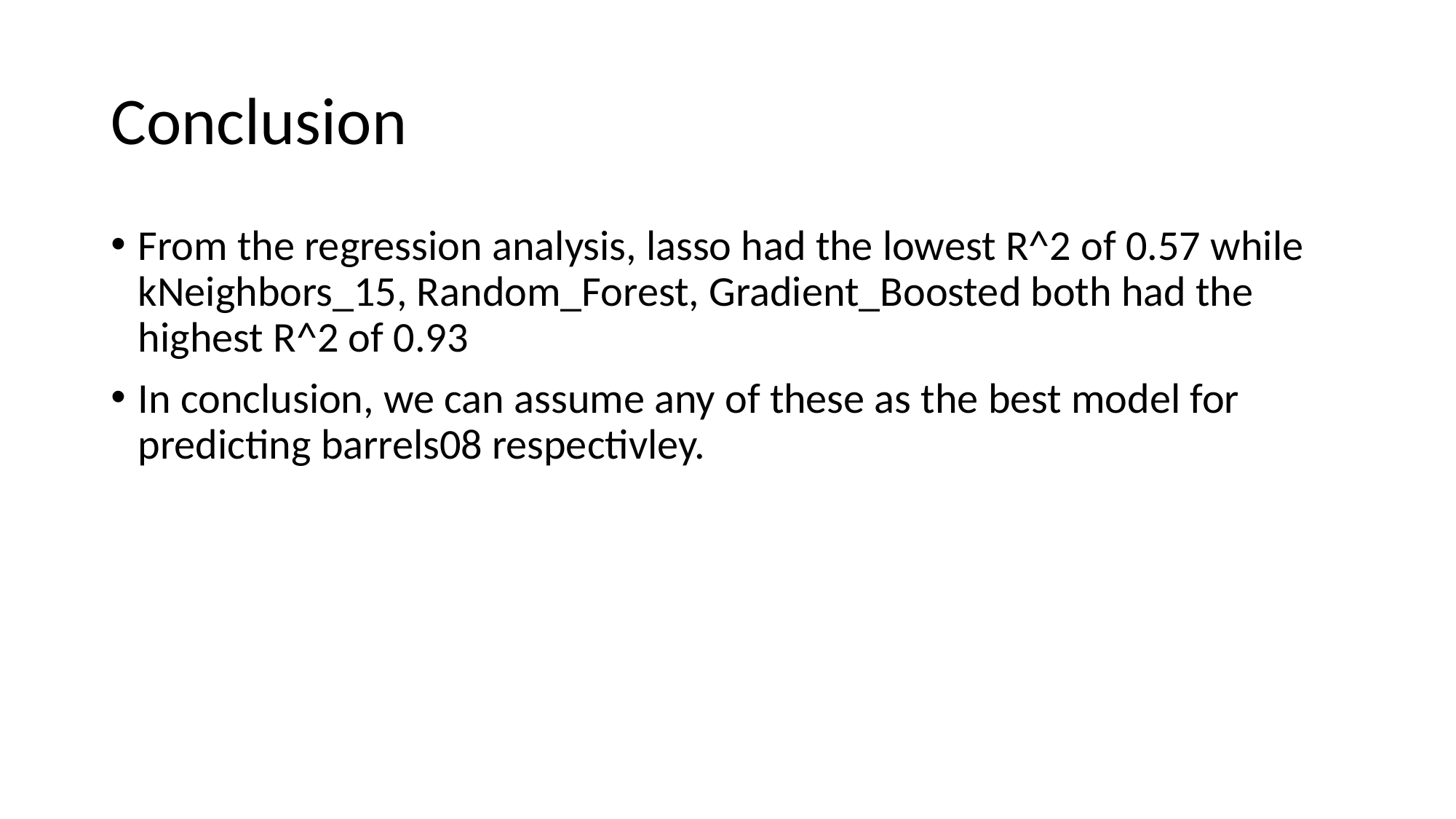

# Conclusion
From the regression analysis, lasso had the lowest R^2 of 0.57 while kNeighbors_15, Random_Forest, Gradient_Boosted both had the highest R^2 of 0.93
In conclusion, we can assume any of these as the best model for predicting barrels08 respectivley.